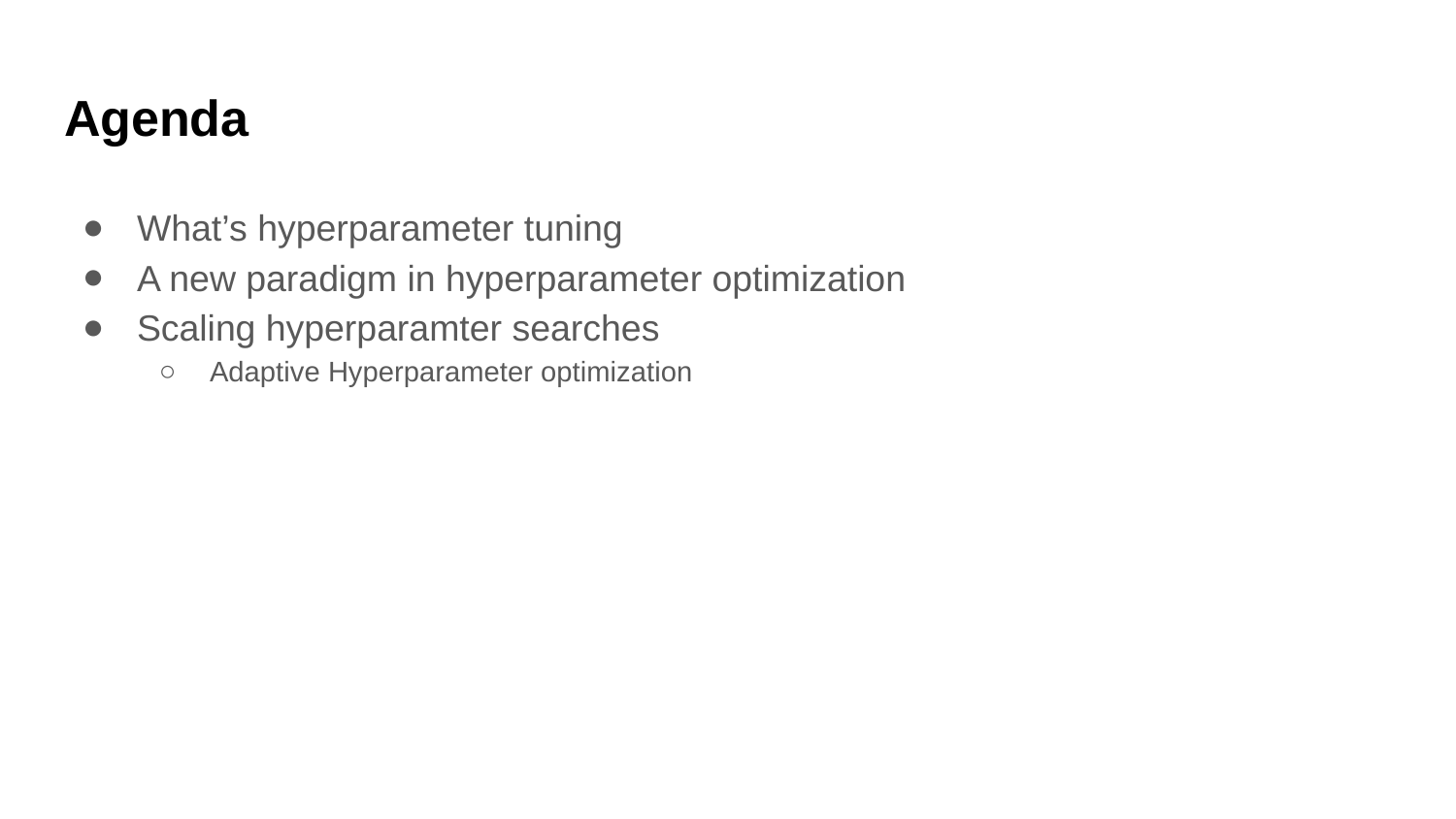

# Agenda
What’s hyperparameter tuning
A new paradigm in hyperparameter optimization
Scaling hyperparamter searches
Adaptive Hyperparameter optimization